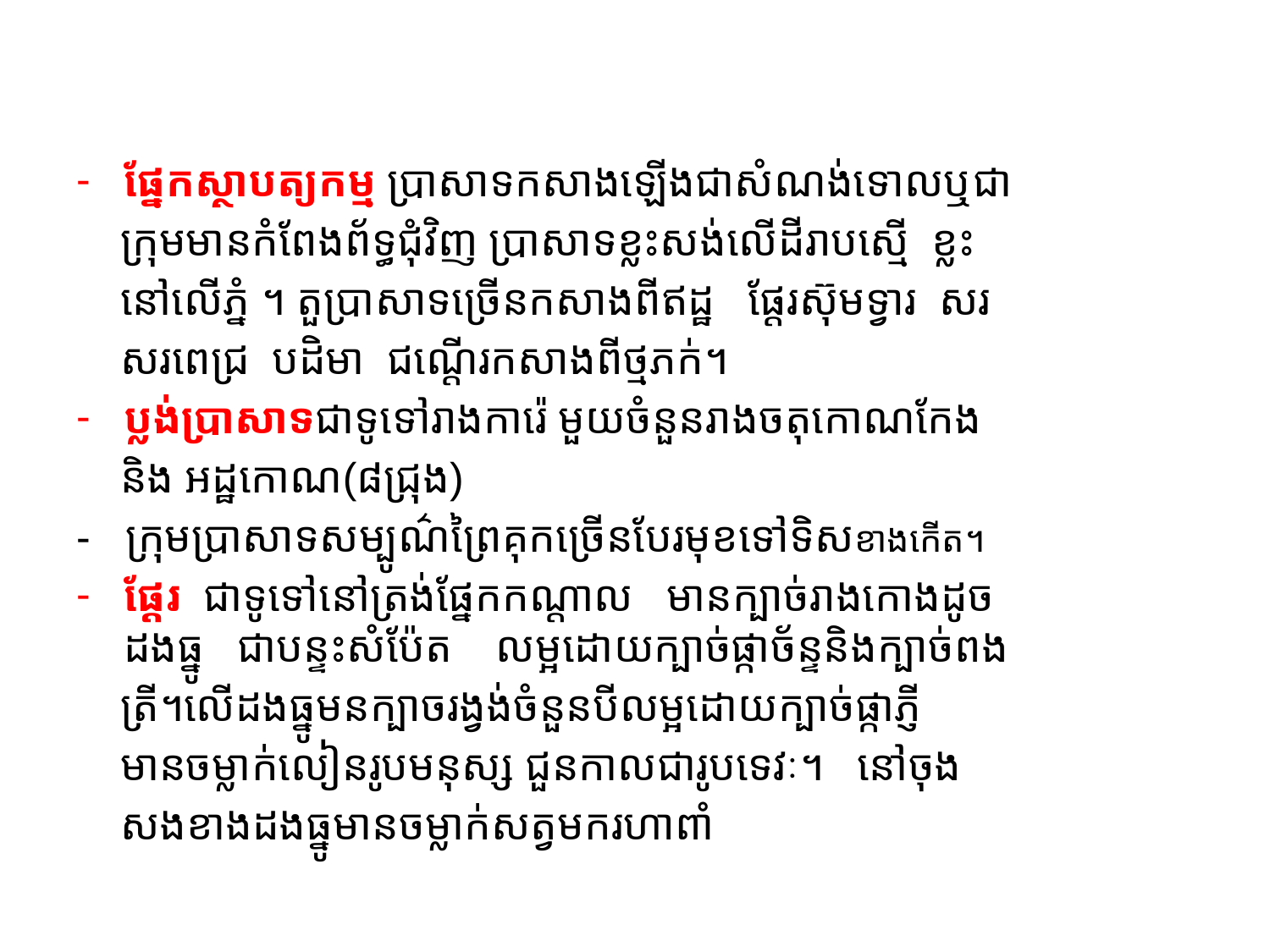

#

ផ្នែកស្ថាបត្យកម្ម ប្រាសាទកសាងឡើងជាសំណង់ទោលឬជា
    ក្រុមមានកំពែងព័ទ្ធជុំវិញ ប្រាសាទខ្លះសង់លើដីរាបស្មើ  ខ្លះ
    នៅលើភ្នំ ។ តួប្រាសាទច្រើនកសាងពីឥដ្ឋ   ផ្តែរស៊ុមទ្វារ  សរ
    សរពេជ្រ  បដិមា  ជណ្តើរកសាងពីថ្មភក់។
ប្លង់ប្រាសាទជាទូទៅរាងការ៉េ មួយចំនួនរាងចតុកោណកែង
    និង អដ្ឋកោណ(៨ជ្រុង)
-   ក្រុមប្រាសាទសម្បូណ៌ព្រៃគុកច្រើនបែរមុខទៅទិសខាងកើត។
ផ្តែរ  ជាទូទៅនៅត្រង់ផ្នែកកណ្តាល   មានក្បាច់រាងកោងដូច
ដងធ្នូ   ជាបន្ទះសំប៉ែត    លម្អដោយក្បាច់ផ្កាច័ន្ទនិងក្បាច់ពង
    ត្រី។លើដងធ្នូមនក្បាចរង្វង់ចំនួនបីលម្អដោយក្បាច់ផ្កាភ្ញី
    មានចម្លាក់លៀនរូបមនុស្ស ជួនកាលជារូបទេវៈ។   នៅចុង
    សងខាងដងធ្នូមានចម្លាក់សត្វមករហាពាំ